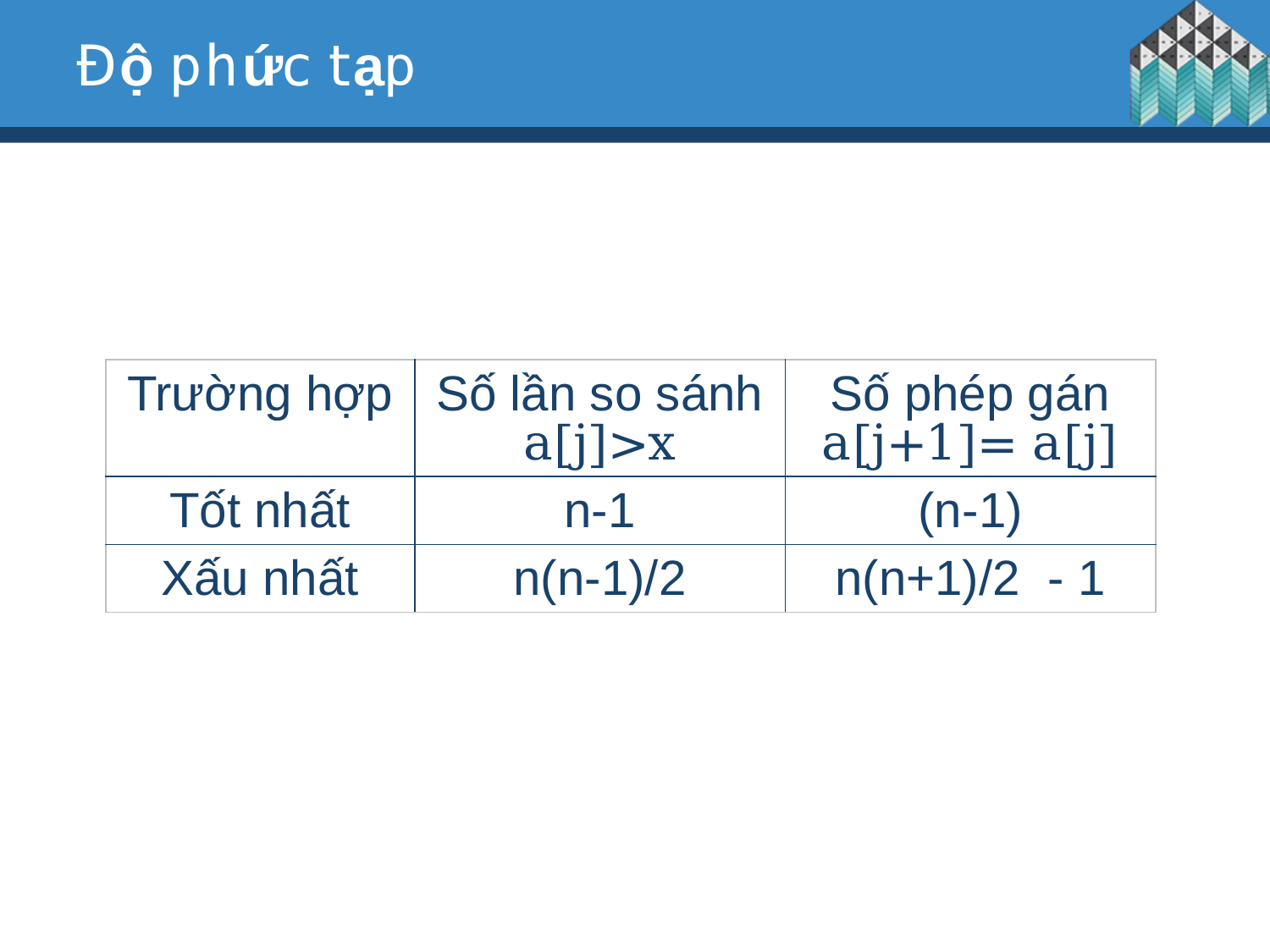

# Độ phức tạp
| Trường hợp | Số lần so sánh a[j]>x | Số phép gán a[j+1]= a[j] |
| --- | --- | --- |
| Tốt nhất | n-1 | (n-1) |
| Xấu nhất | n(n-1)/2 | n(n+1)/2 - 1 |